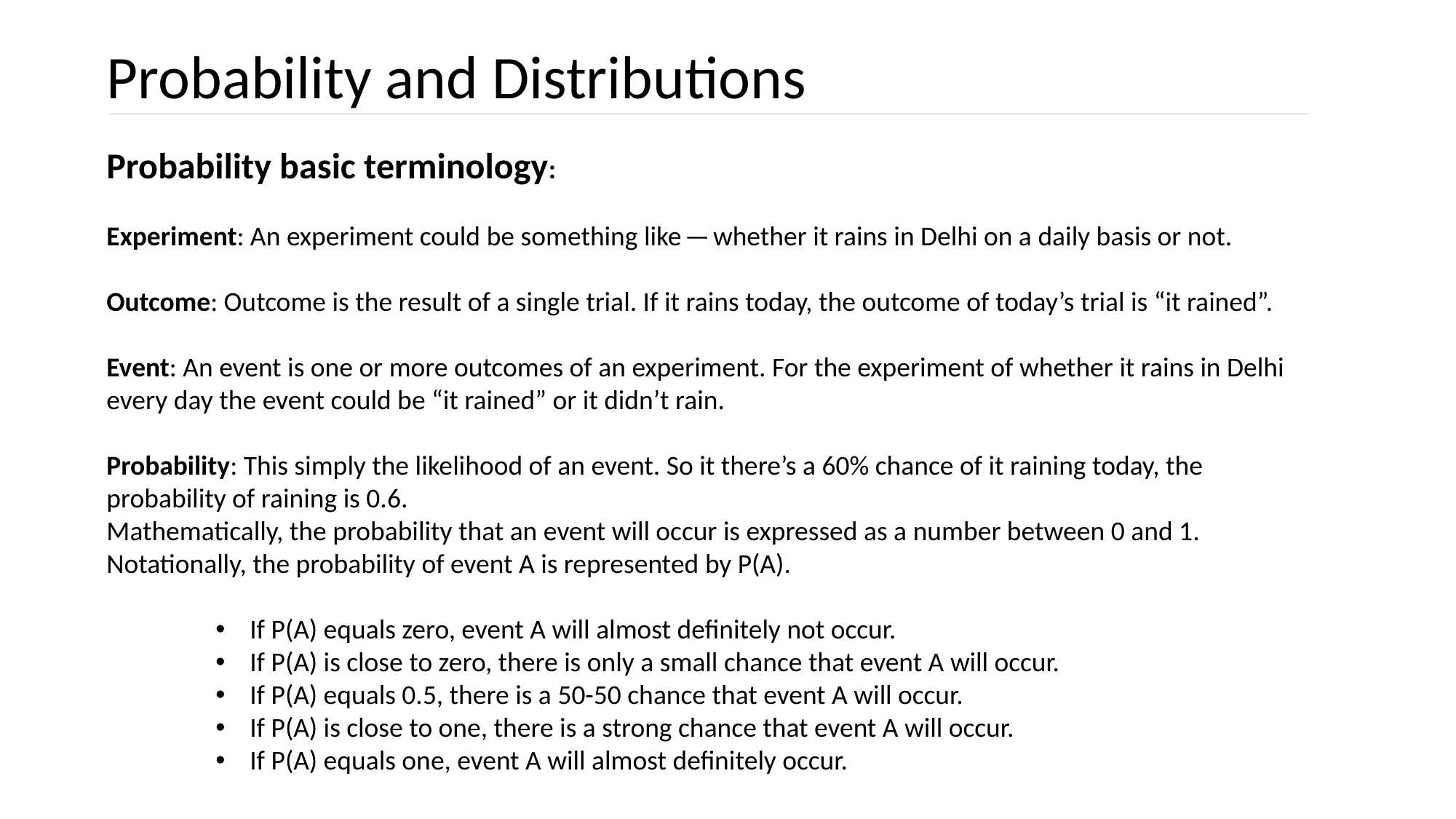

# Probability and Distributions
Probability basic terminology:

Experiment: An experiment could be something like — whether it rains in Delhi on a daily basis or not.

Outcome: Outcome is the result of a single trial. If it rains today, the outcome of today’s trial is “it rained”.

Event: An event is one or more outcomes of an experiment. For the experiment of whether it rains in Delhi every day the event could be “it rained” or it didn’t rain.

Probability: This simply the likelihood of an event. So it there’s a 60% chance of it raining today, the probability of raining is 0.6.
Mathematically, the probability that an event will occur is expressed as a number between 0 and 1. Notationally, the probability of event A is represented by P(A).

If P(A) equals zero, event A will almost definitely not occur.
If P(A) is close to zero, there is only a small chance that event A will occur.
If P(A) equals 0.5, there is a 50-50 chance that event A will occur.
If P(A) is close to one, there is a strong chance that event A will occur.
If P(A) equals one, event A will almost definitely occur.